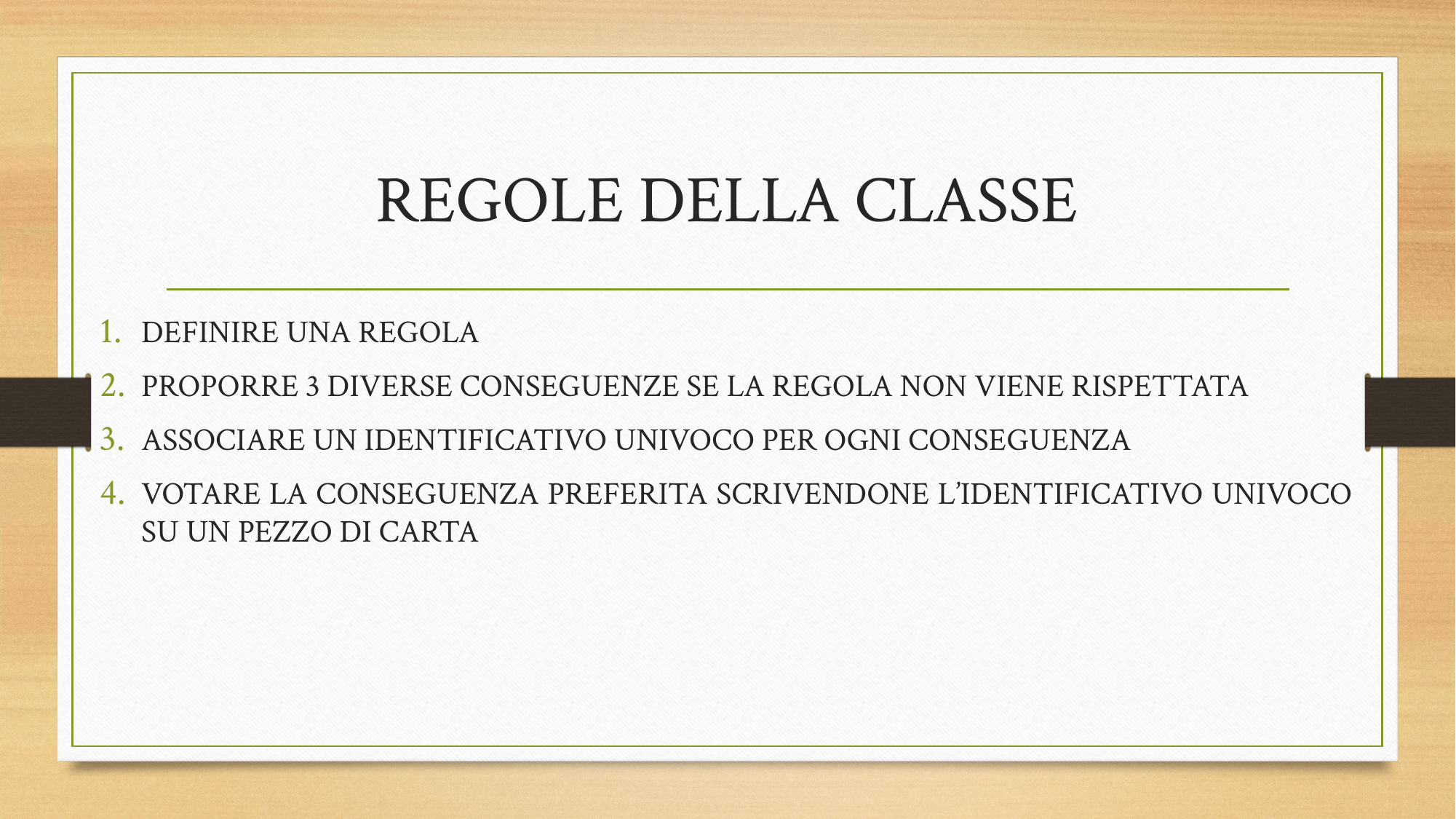

# REGOLE DELLA CLASSE
DEFINIRE UNA REGOLA
PROPORRE 3 DIVERSE CONSEGUENZE SE LA REGOLA NON VIENE RISPETTATA
ASSOCIARE UN IDENTIFICATIVO UNIVOCO PER OGNI CONSEGUENZA
VOTARE LA CONSEGUENZA PREFERITA SCRIVENDONE L’IDENTIFICATIVO UNIVOCO SU UN PEZZO DI CARTA